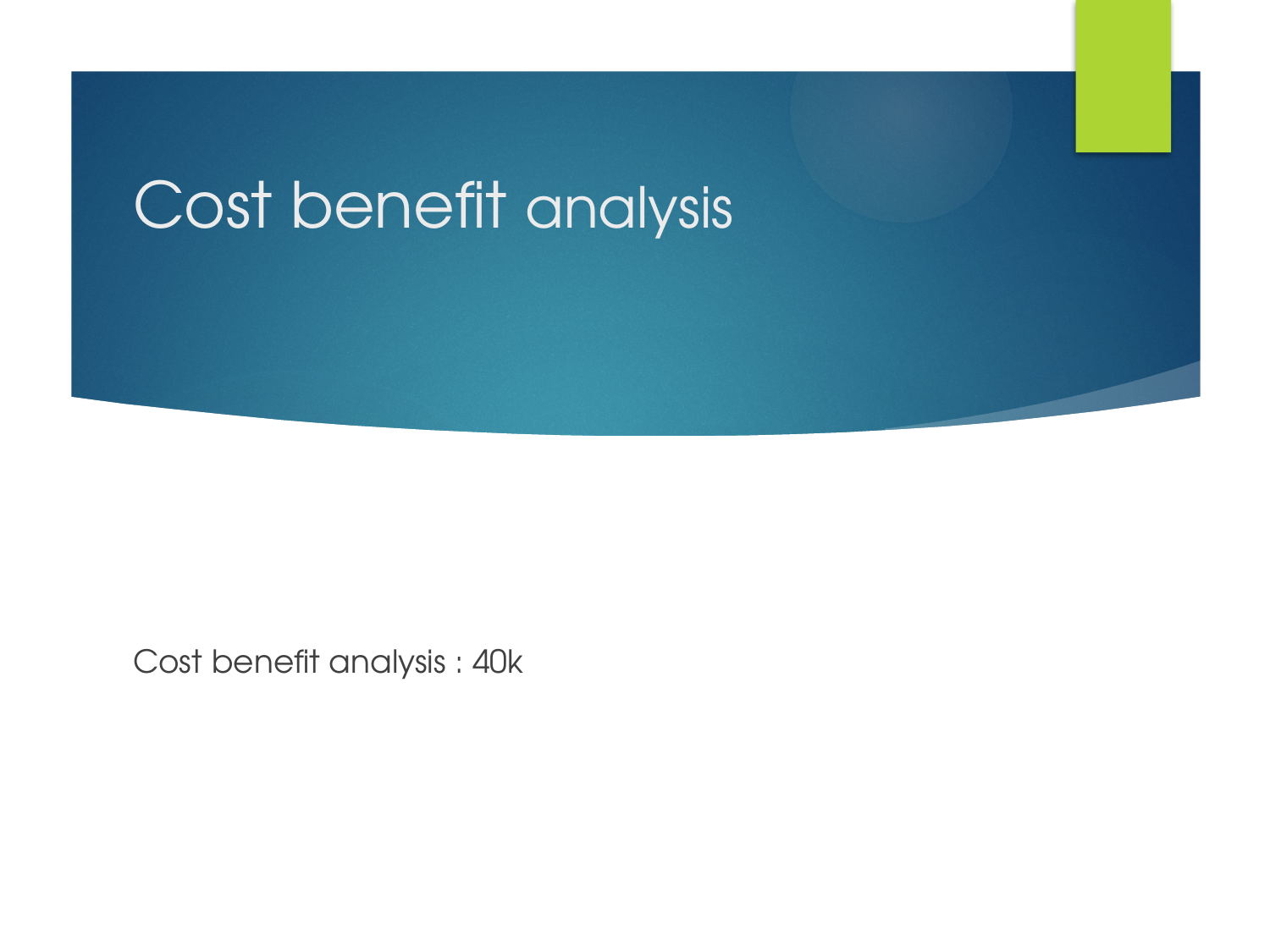

# Cost benefit analysis
Cost benefit analysis : 40k